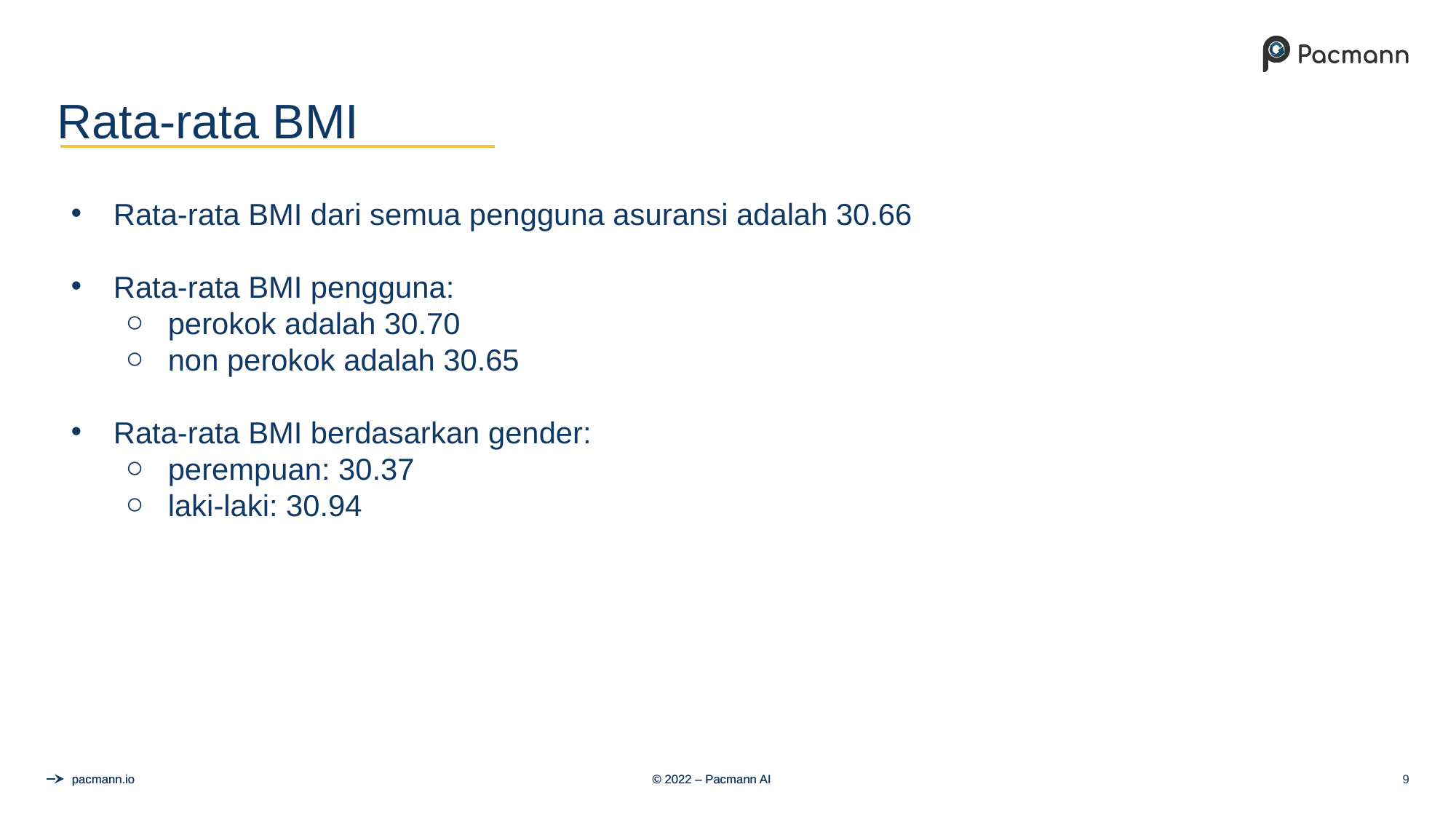

# Rata-rata BMI
Rata-rata BMI dari semua pengguna asuransi adalah 30.66

Rata-rata BMI pengguna:
perokok adalah 30.70
non perokok adalah 30.65

Rata-rata BMI berdasarkan gender:
perempuan: 30.37
laki-laki: 30.94